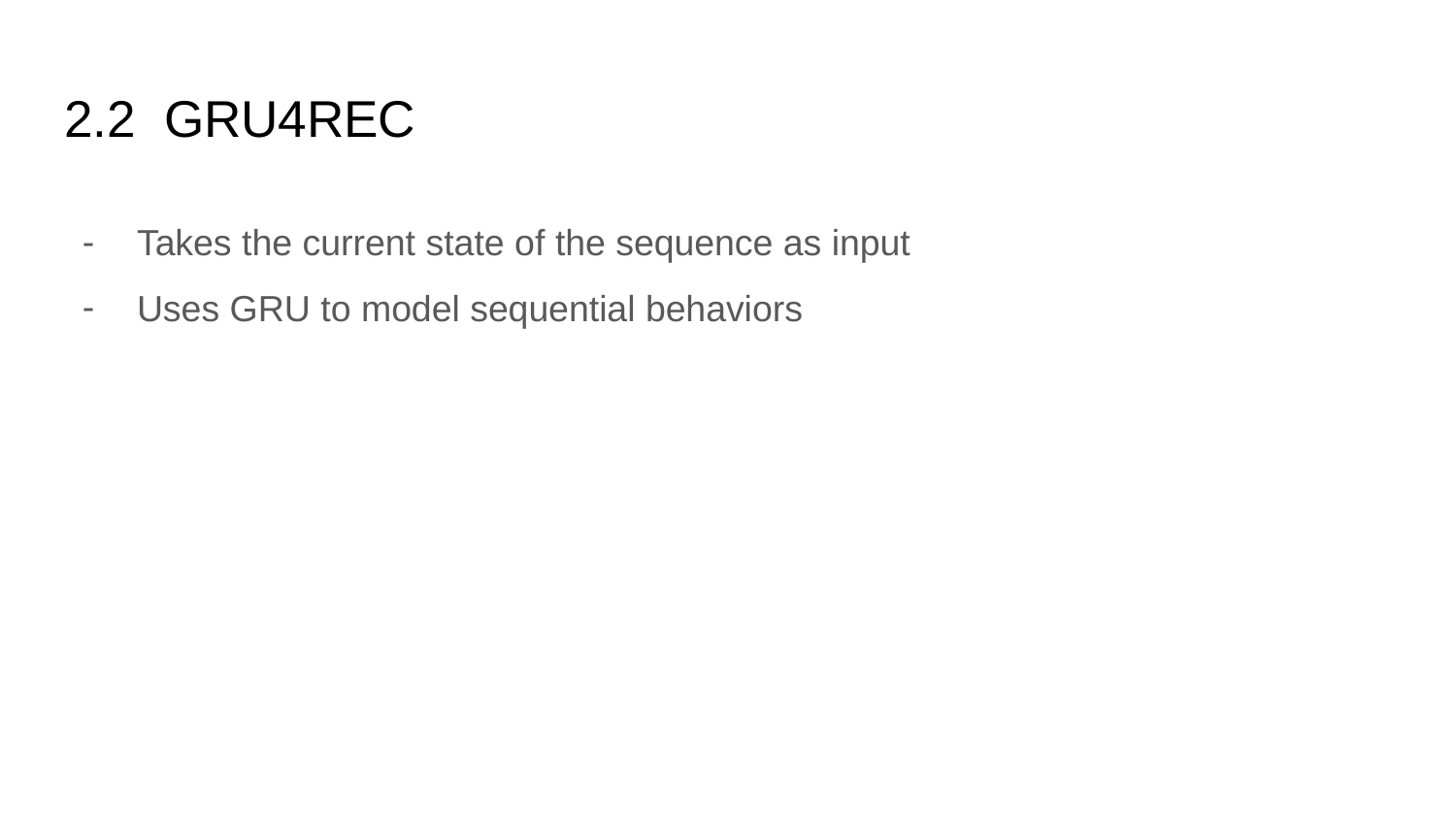

# 2.2  GRU4REC
Takes the current state of the sequence as input
Uses GRU to model sequential behaviors